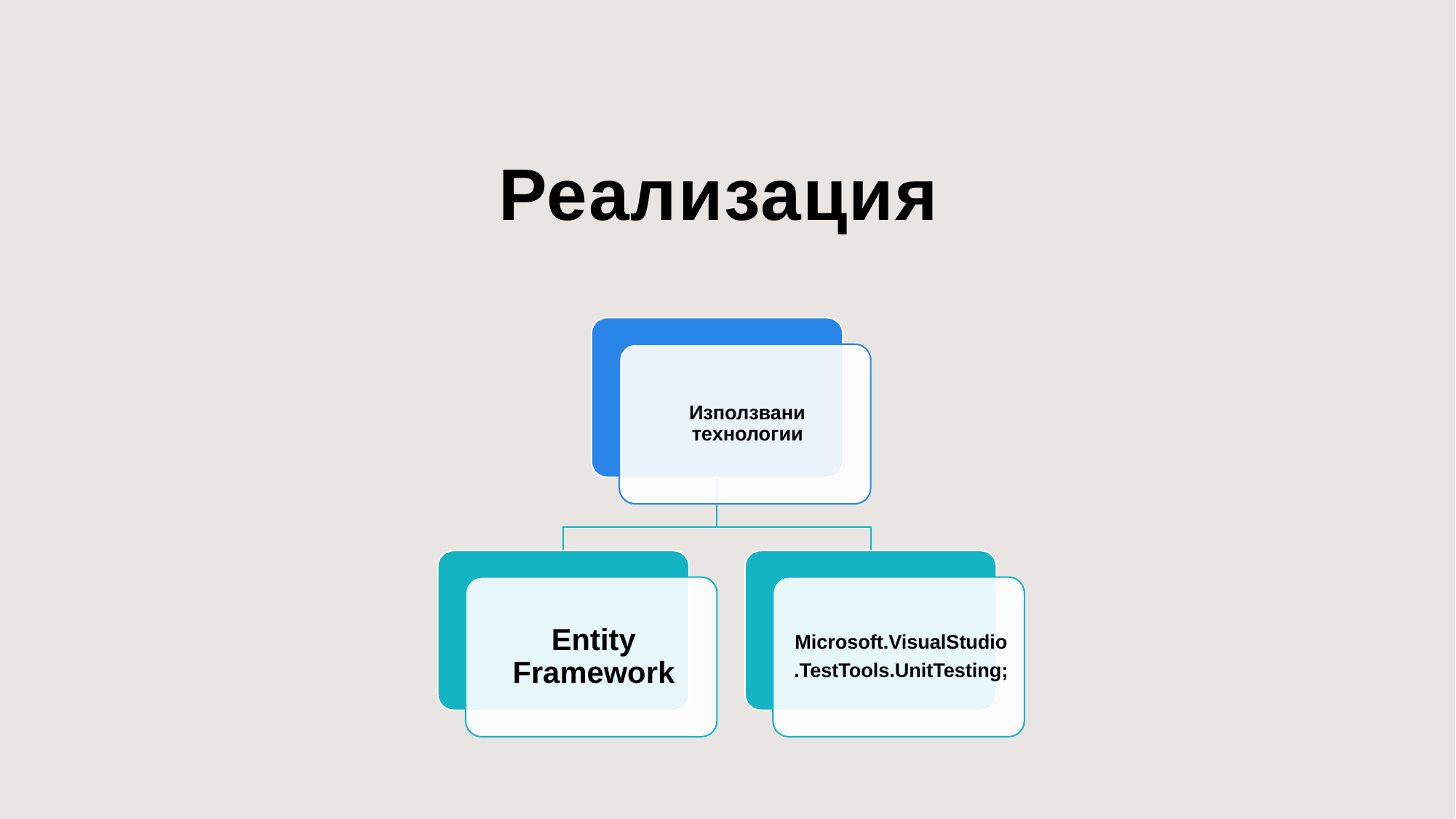

# Реализация
Използвани технологии
Entity Framework
Microsoft.VisualStudio
.TestTools.UnitTesting;